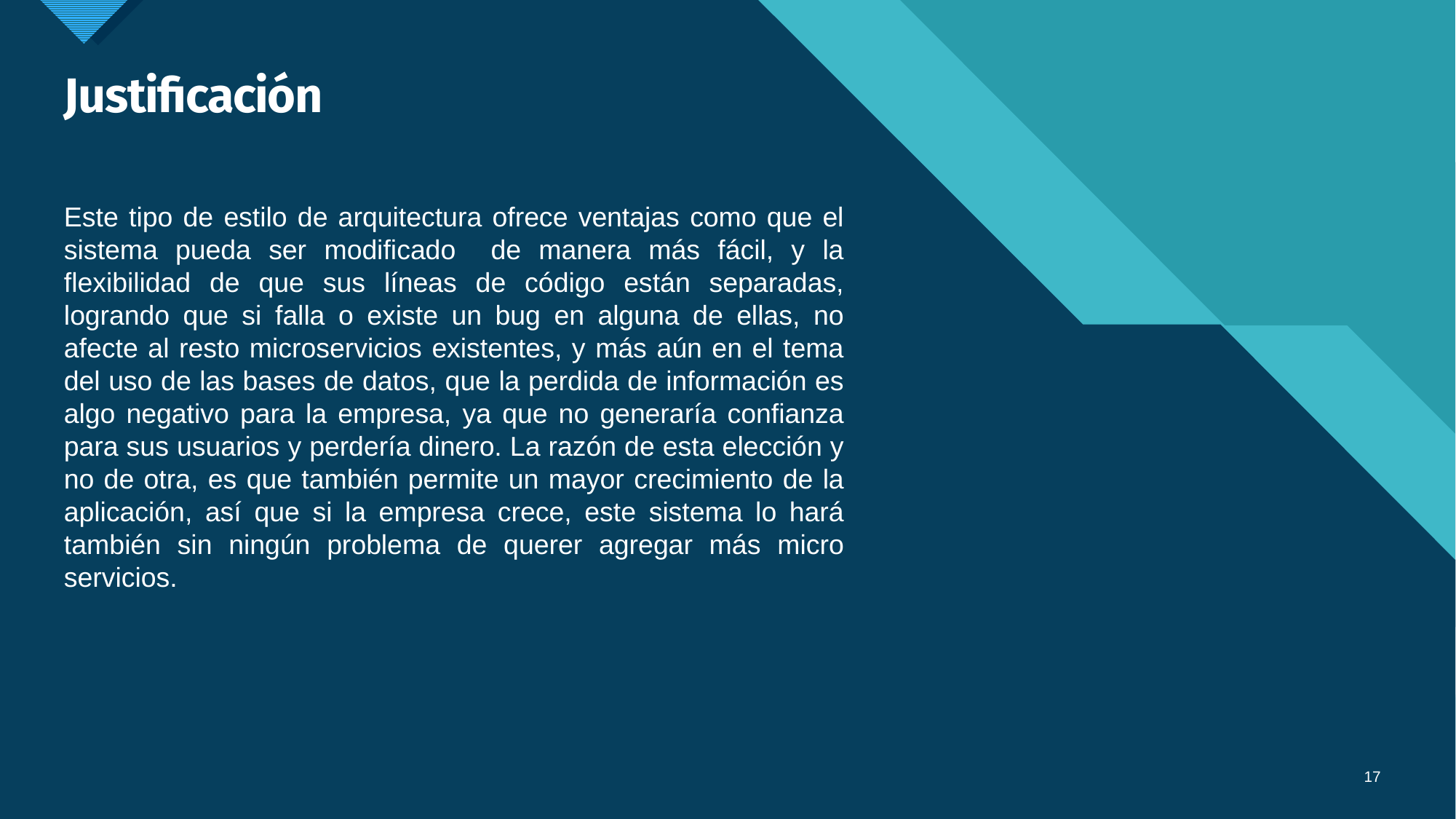

# Justificación
Este tipo de estilo de arquitectura ofrece ventajas como que el sistema pueda ser modificado  de manera más fácil, y la flexibilidad de que sus líneas de código están separadas, logrando que si falla o existe un bug en alguna de ellas, no afecte al resto microservicios existentes, y más aún en el tema del uso de las bases de datos, que la perdida de información es algo negativo para la empresa, ya que no generaría confianza para sus usuarios y perdería dinero. La razón de esta elección y no de otra, es que también permite un mayor crecimiento de la aplicación, así que si la empresa crece, este sistema lo hará también sin ningún problema de querer agregar más micro servicios.
17